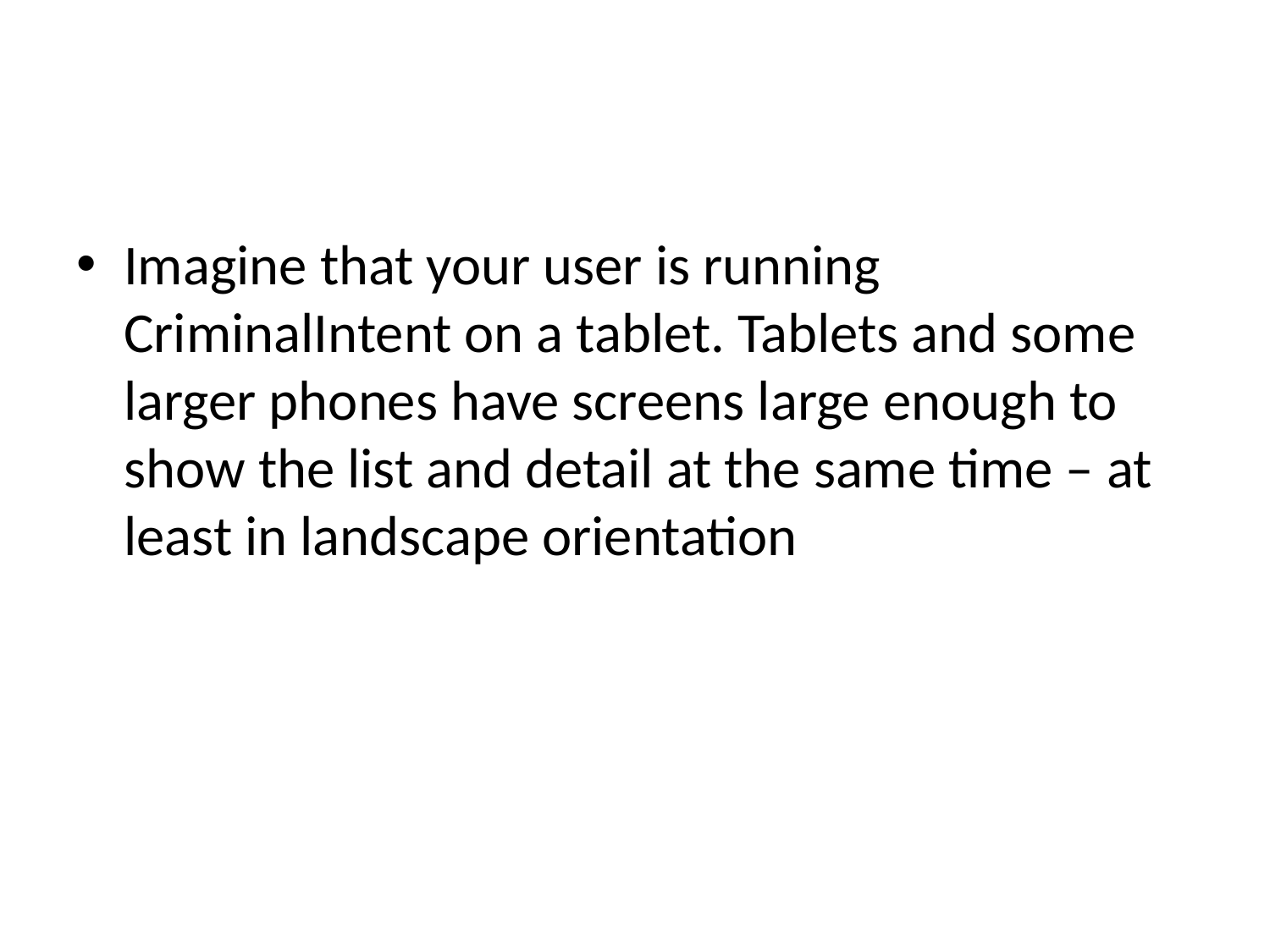

#
Imagine that your user is running CriminalIntent on a tablet. Tablets and some larger phones have screens large enough to show the list and detail at the same time – at least in landscape orientation